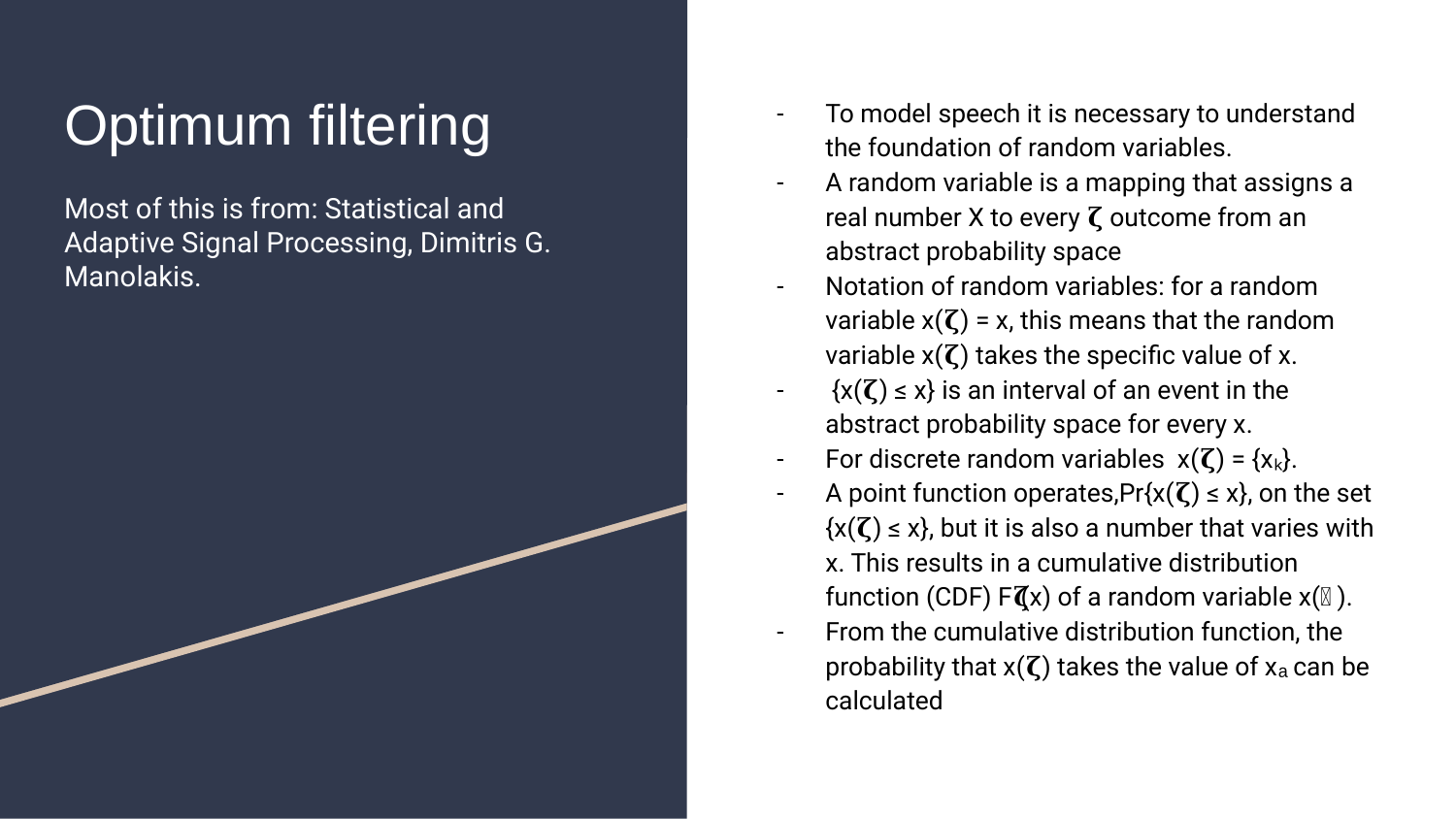

# Optimum filtering
To model speech it is necessary to understand the foundation of random variables.
A random variable is a mapping that assigns a real number X to every 𝛇 outcome from an abstract probability space
Notation of random variables: for a random variable x(𝛇) = x, this means that the random variable x(𝛇) takes the specific value of x.
 {x(𝛇) ≤ x} is an interval of an event in the abstract probability space for every x.
For discrete random variables  x(𝛇) = {xₖ}.
A point function operates,Pr{x(𝛇) ≤ x}, on the set {x(𝛇) ≤ x}, but it is also a number that varies with x. This results in a cumulative distribution function (CDF) Fₓ(x) of a random variable x(𝛇).
From the cumulative distribution function, the probability that x(𝛇) takes the value of xₐ can be calculated
Most of this is from: Statistical and Adaptive Signal Processing, Dimitris G. Manolakis.